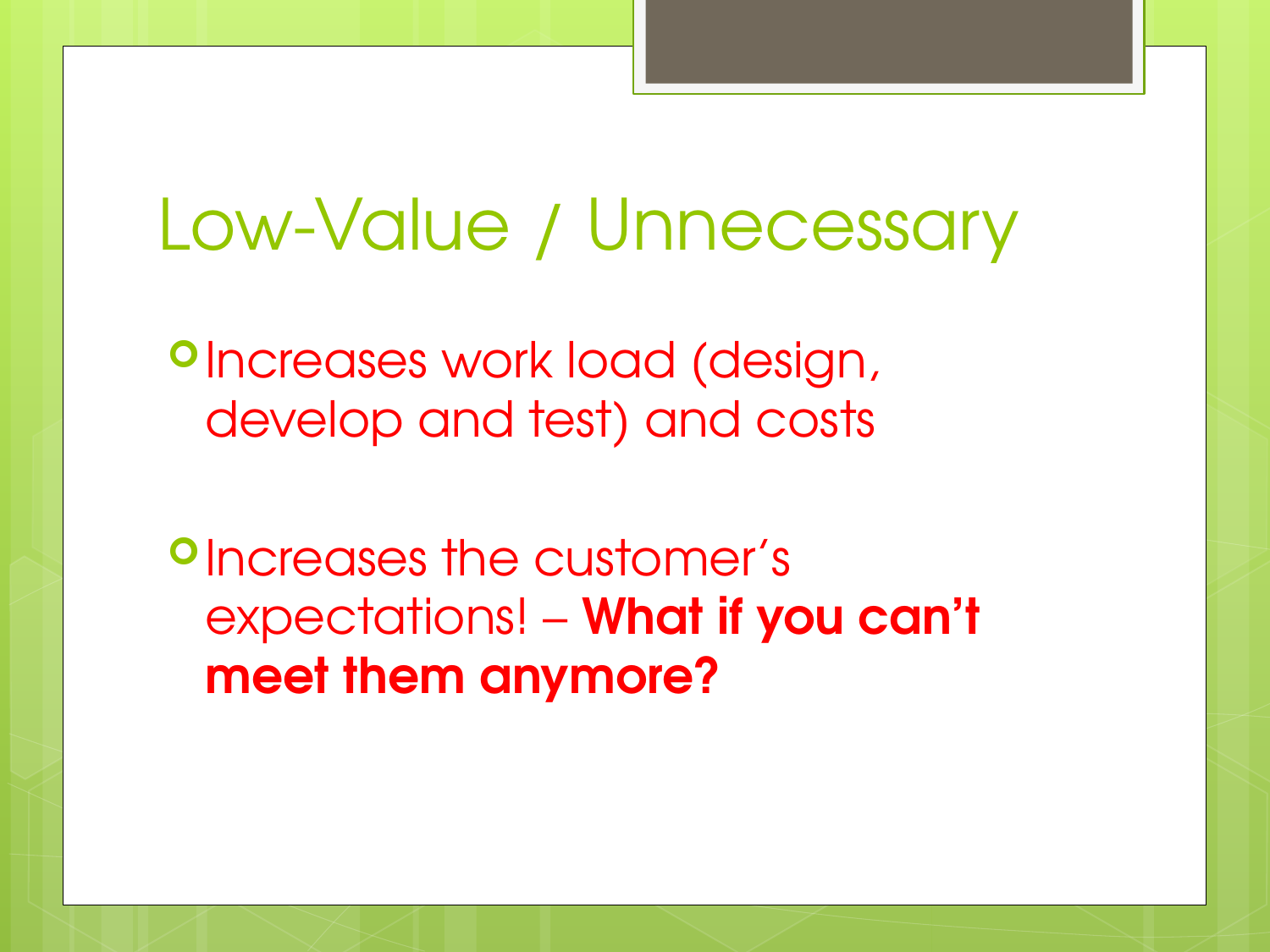

# Low-Value / Unnecessary
Increases work load (design, develop and test) and costs

Increases the customer’s expectations! – What if you can’t meet them anymore?